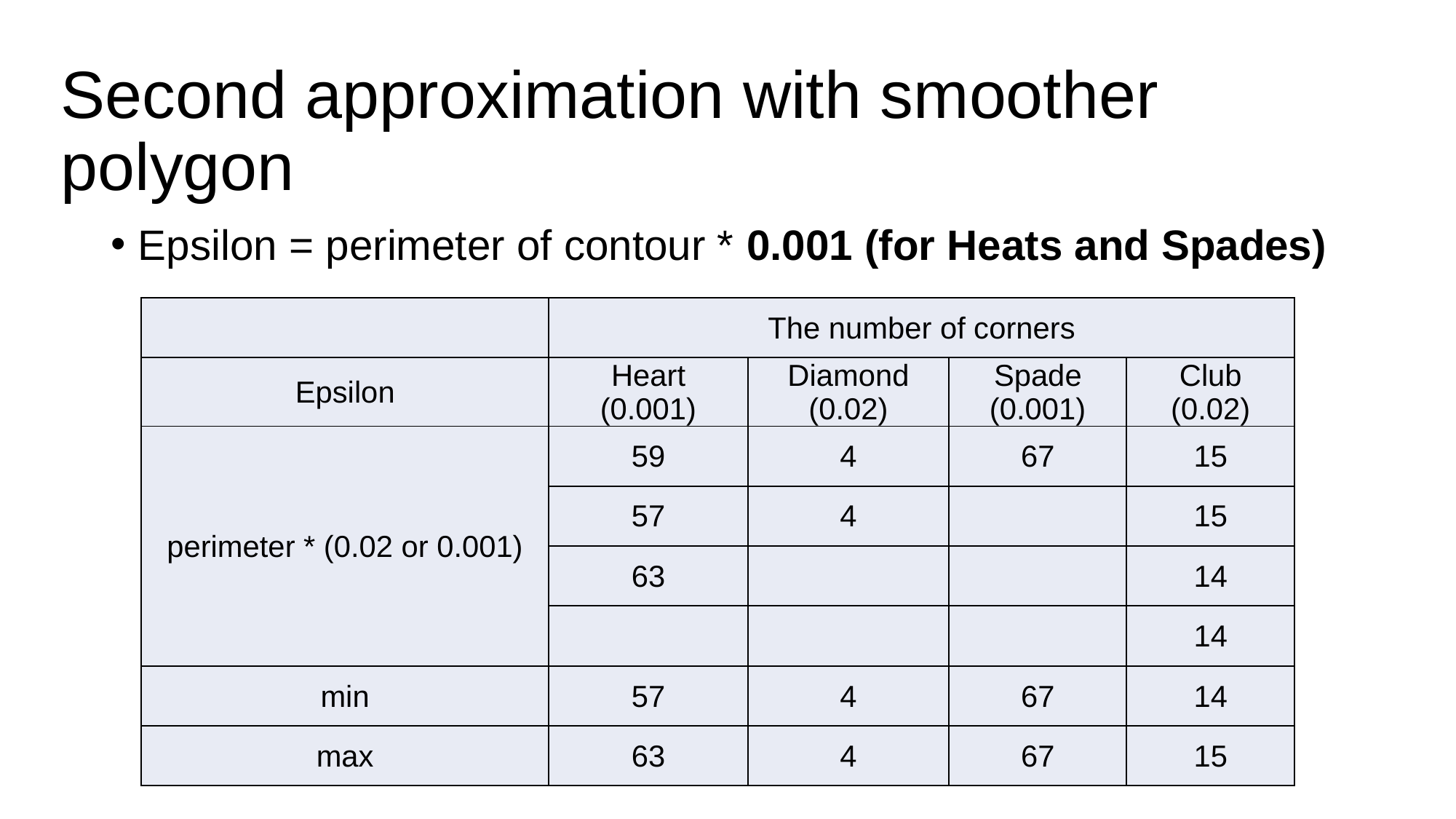

# Second approximation with smoother polygon
Epsilon = perimeter of contour * 0.001 (for Heats and Spades)

|  | The number of corners |  |  |  |
| --- | --- | --- | --- | --- |
| Epsilon | Heart (0.001) | Diamond (0.02) | Spade (0.001) | Club (0.02) |
| perimeter \* (0.02 or 0.001) | 59 | 4 | 67 | 15 |
|  | 57 | 4 |  | 15 |
|  | 63 |  |  | 14 |
|  |  |  |  | 14 |
| min | 57 | 4 | 67 | 14 |
| max | 63 | 4 | 67 | 15 |